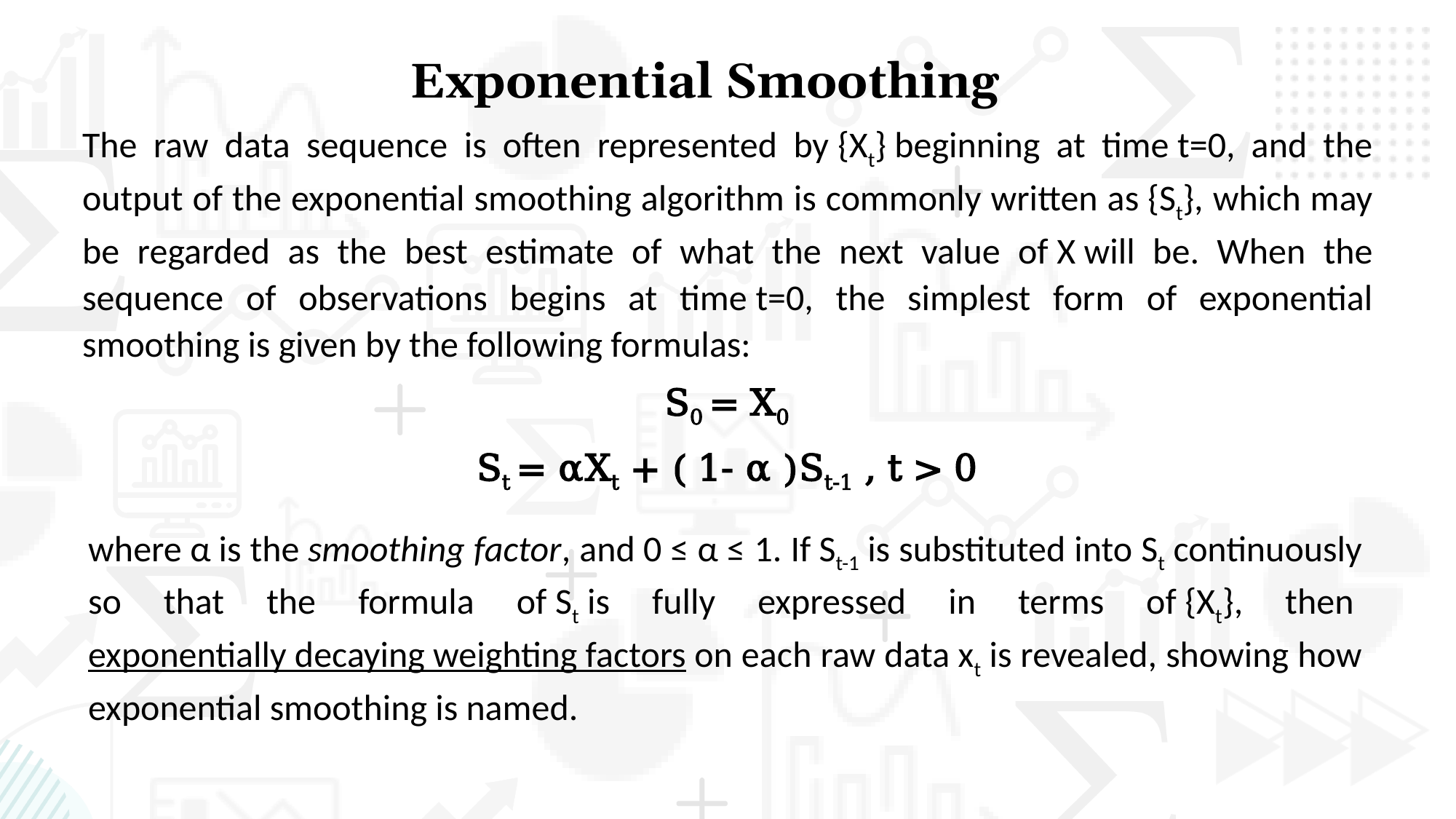

Exponential Smoothing
The raw data sequence is often represented by {Xt} beginning at time t=0, and the output of the exponential smoothing algorithm is commonly written as {St}, which may be regarded as the best estimate of what the next value of X will be. When the sequence of observations begins at time t=0, the simplest form of exponential smoothing is given by the following formulas:

S0 = X0
St = αXt + ( 1- α )St-1 , t > 0

where α is the smoothing factor, and 0 ≤ α ≤ 1. If St-1 is substituted into St continuously so that the formula of St is fully expressed in terms of {Xt}, then exponentially decaying weighting factors on each raw data xt is revealed, showing how exponential smoothing is named.